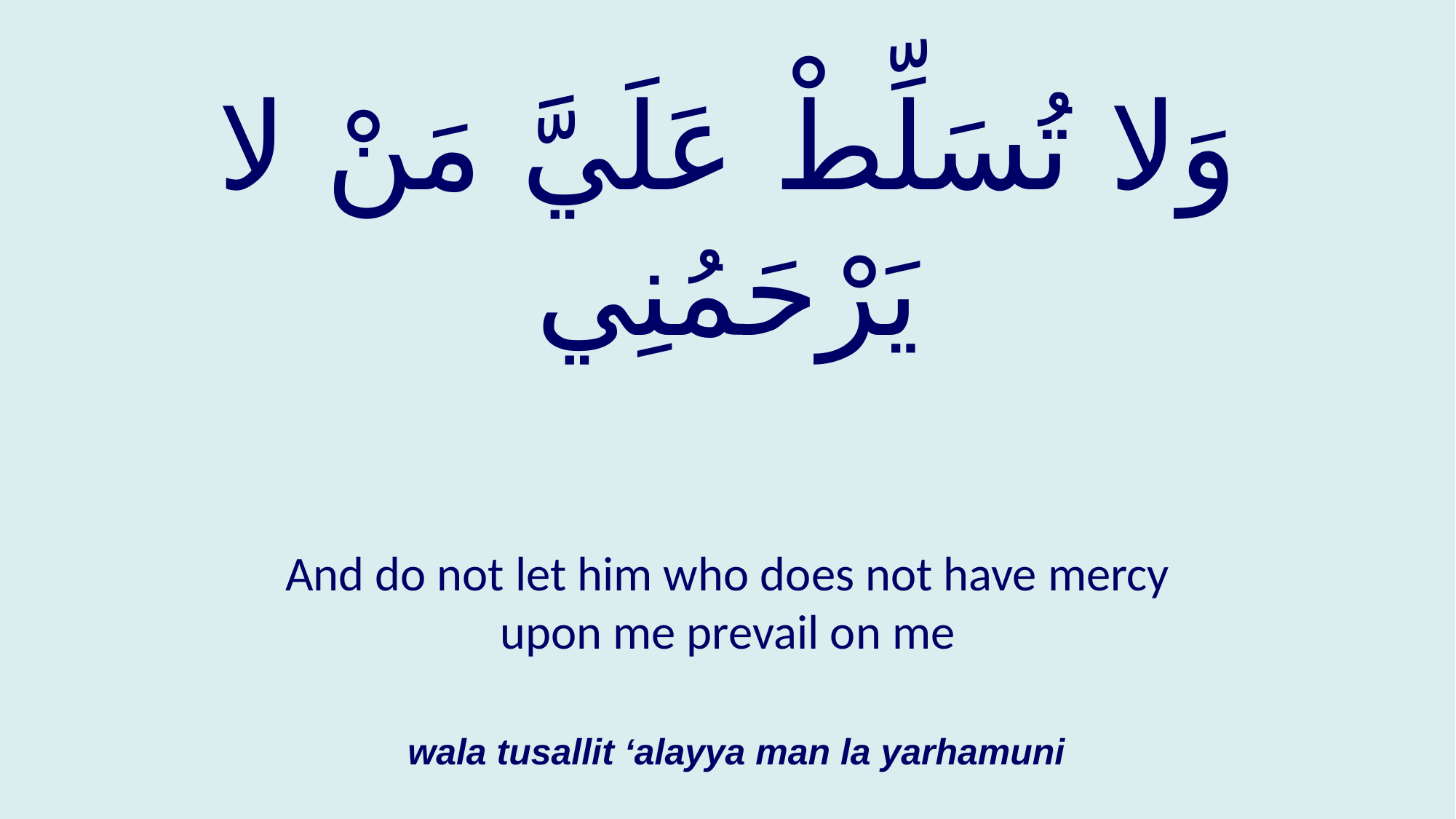

# وَلا تُسَلِّطْ عَلَيَّ مَنْ لا يَرْحَمُنِي
And do not let him who does not have mercy upon me prevail on me
wala tusallit ‘alayya man la yarhamuni